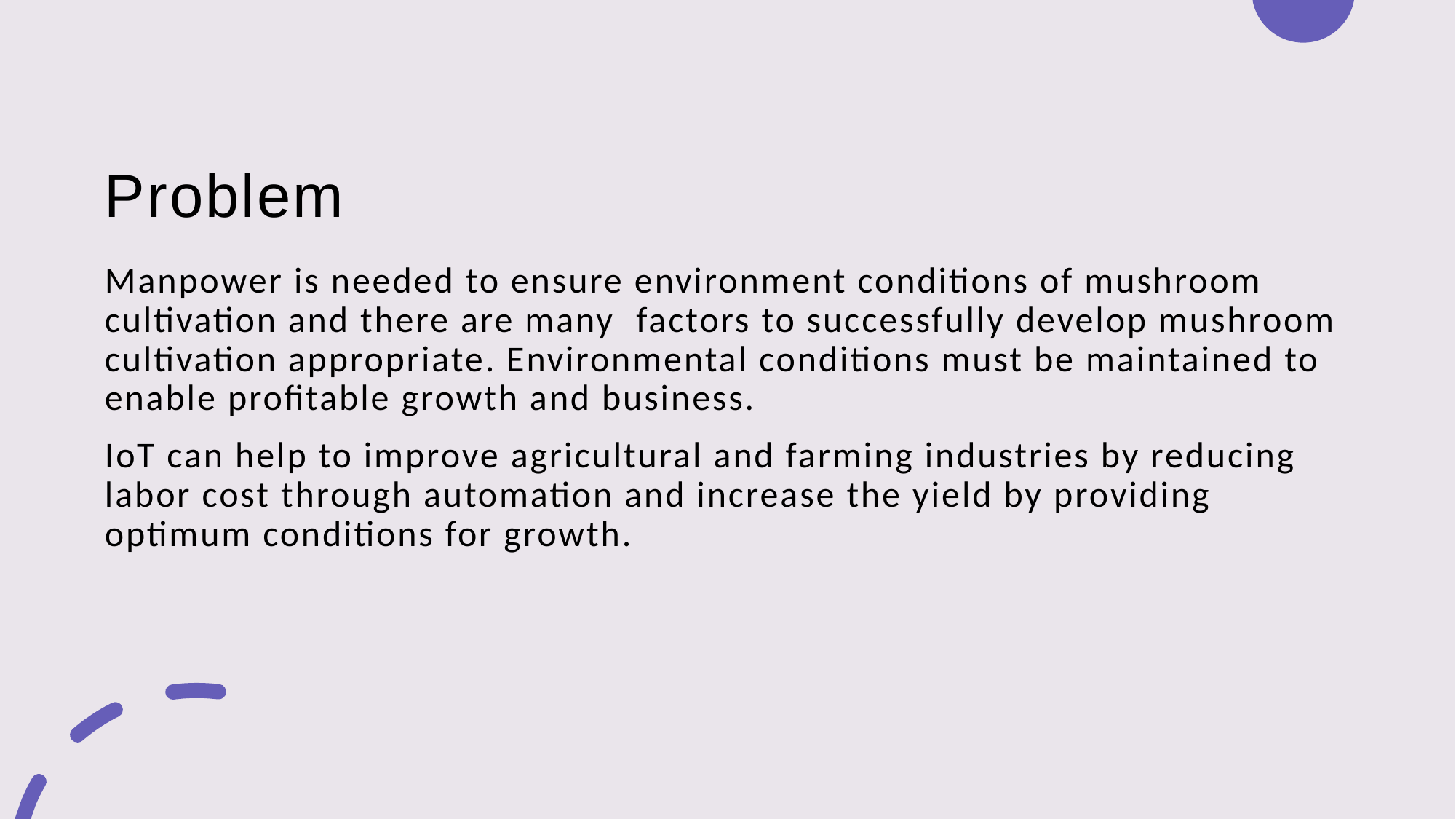

# Problem
Manpower is needed to ensure environment conditions of mushroom cultivation and there are many  factors to successfully develop mushroom cultivation appropriate. Environmental conditions must be maintained to enable profitable growth and business.
IoT can help to improve agricultural and farming industries by reducing labor cost through automation and increase the yield by providing optimum conditions for growth.